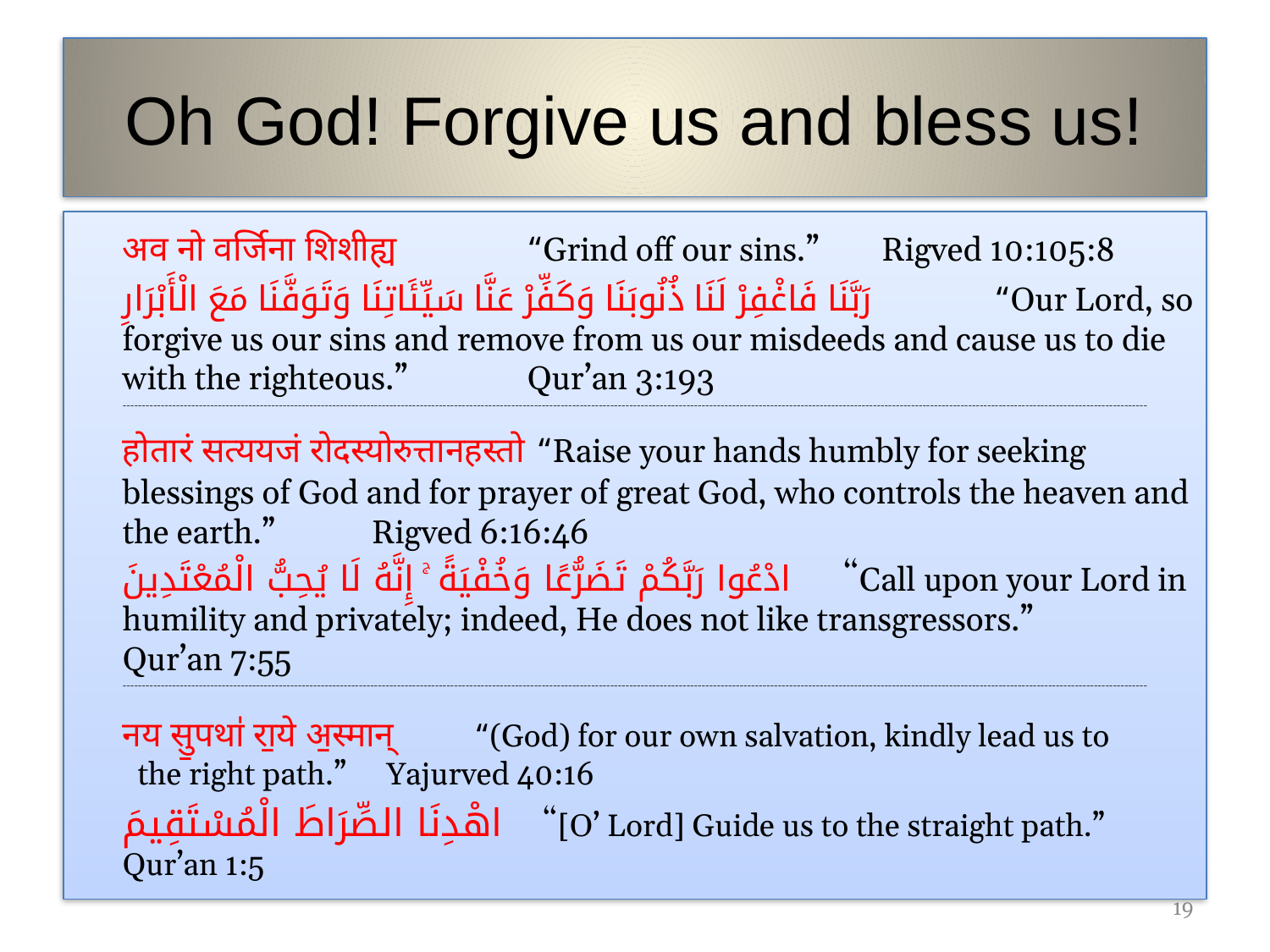

# Oh God! Forgive us and bless us!
	अव नो वर्जिना शिशीह्य            “Grind off our sins.”        Rigved 10:105:8
	رَبَّنَا فَاغْفِرْ لَنَا ذُنُوبَنَا وَكَفِّرْ عَنَّا سَيِّئَاتِنَا وَتَوَفَّنَا مَعَ الْأَبْرَارِ 	“Our Lord, so forgive us our sins and remove from us our misdeeds and cause us to die with the righteous.”						    Qur’an 3:193
	-----------------------------------------------------------------------------------------------------------------------------------------------------------------------------------------------------------------------------------------------------------------------------
	होतारं सत्ययजं रोदस्योरुत्तानहस्तो “Raise your hands humbly for seeking blessings of God and for prayer of great God, who controls the heaven and the earth.”   					Rigved 6:16:46
	ادْعُوا رَبَّكُمْ تَضَرُّعًا وَخُفْيَةً ۚ إِنَّهُ لَا يُحِبُّ الْمُعْتَدِينَ     “Call upon your Lord in humility and privately; indeed, He does not like transgressors.”	      Qur’an 7:55
	-----------------------------------------------------------------------------------------------------------------------------------------------------------------------------------------------------------------------------------------------------------------------------

	नय सु॒पथा॑ रा॒ये अ॒स्मान्         “(God) for our own salvation, kindly lead us to 			             the right path.” 		  Yajurved 40:16
	اهْدِنَا الصِّرَاطَ الْمُسْتَقِيمَ   “[O’ Lord] Guide us to the straight path.”      Qur’an 1:5

19